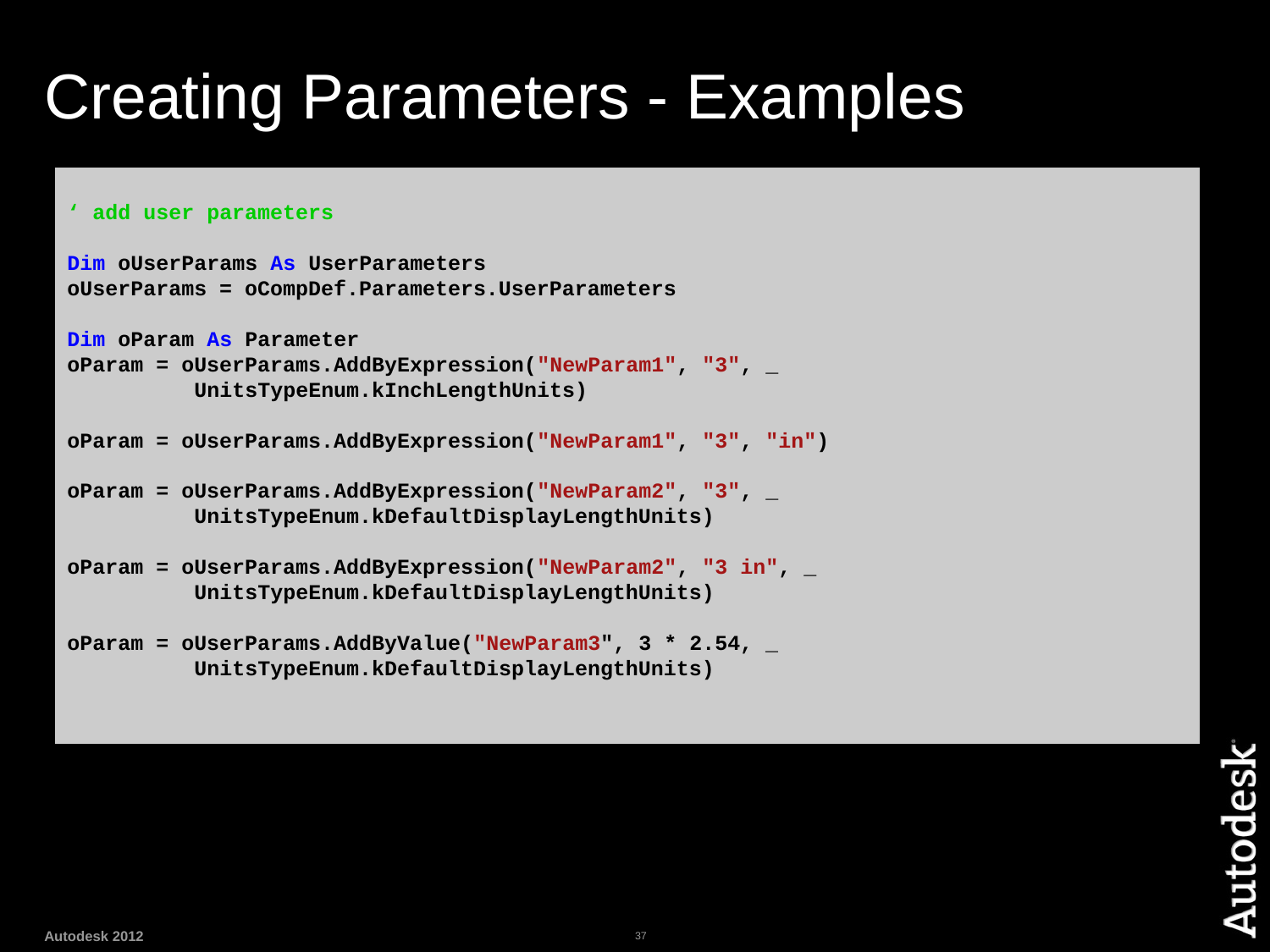

# Creating Parameters - Examples

‘ add user parameters

Dim oUserParams As UserParameters
oUserParams = oCompDef.Parameters.UserParameters

Dim oParam As Parameter
oParam = oUserParams.AddByExpression("NewParam1", "3", _
	UnitsTypeEnum.kInchLengthUnits)

oParam = oUserParams.AddByExpression("NewParam1", "3", "in")

oParam = oUserParams.AddByExpression("NewParam2", "3", _                                  	UnitsTypeEnum.kDefaultDisplayLengthUnits)

oParam = oUserParams.AddByExpression("NewParam2", "3 in", _                                   	UnitsTypeEnum.kDefaultDisplayLengthUnits)

oParam = oUserParams.AddByValue("NewParam3", 3 * 2.54, _
        	UnitsTypeEnum.kDefaultDisplayLengthUnits)